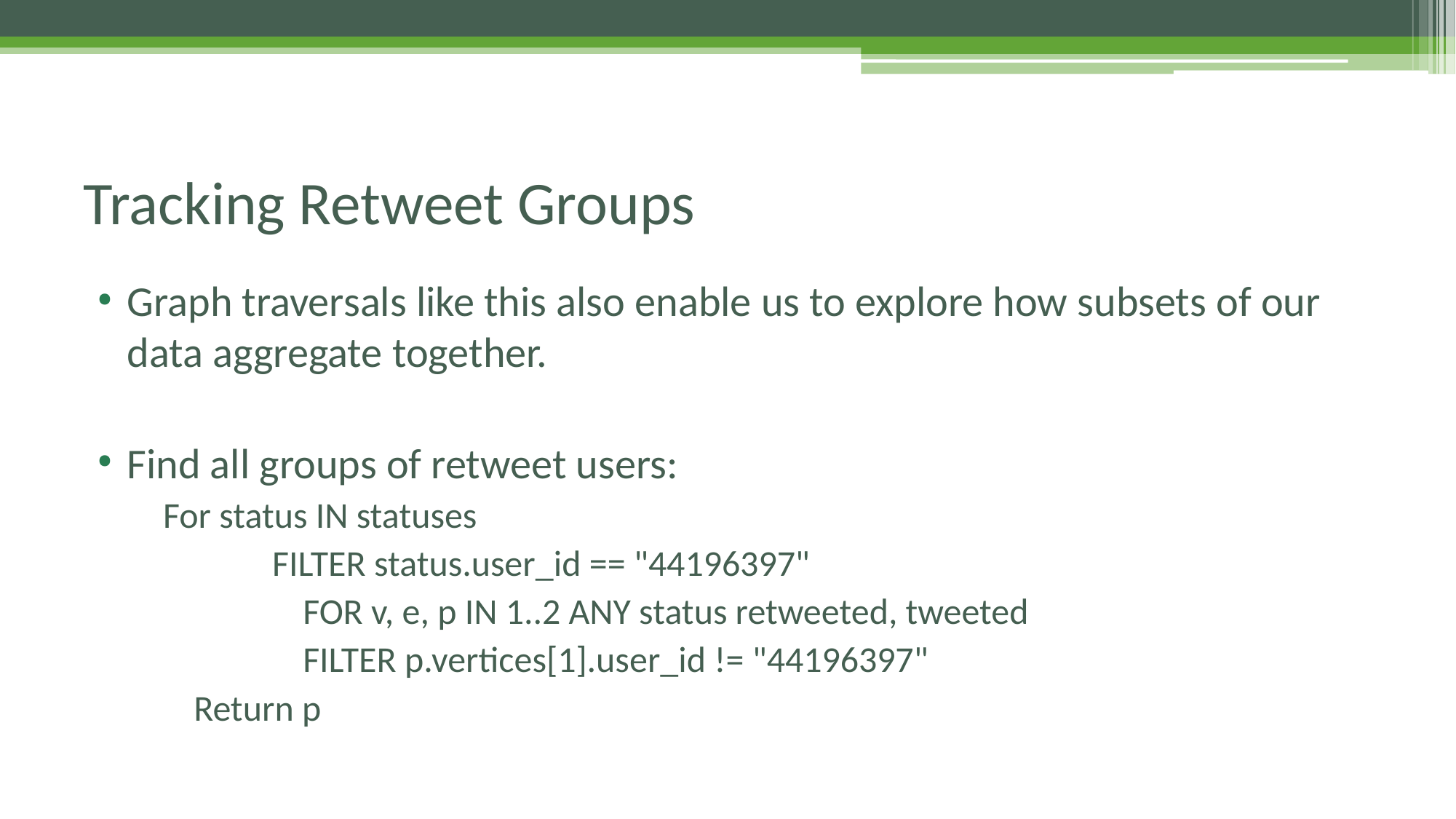

# Tracking Retweet Groups
Graph traversals like this also enable us to explore how subsets of our data aggregate together.

Find all groups of retweet users:
For status IN statuses
	FILTER status.user_id == "44196397"
	FOR v, e, p IN 1..2 ANY status retweeted, tweeted
	FILTER p.vertices[1].user_id != "44196397"
Return p